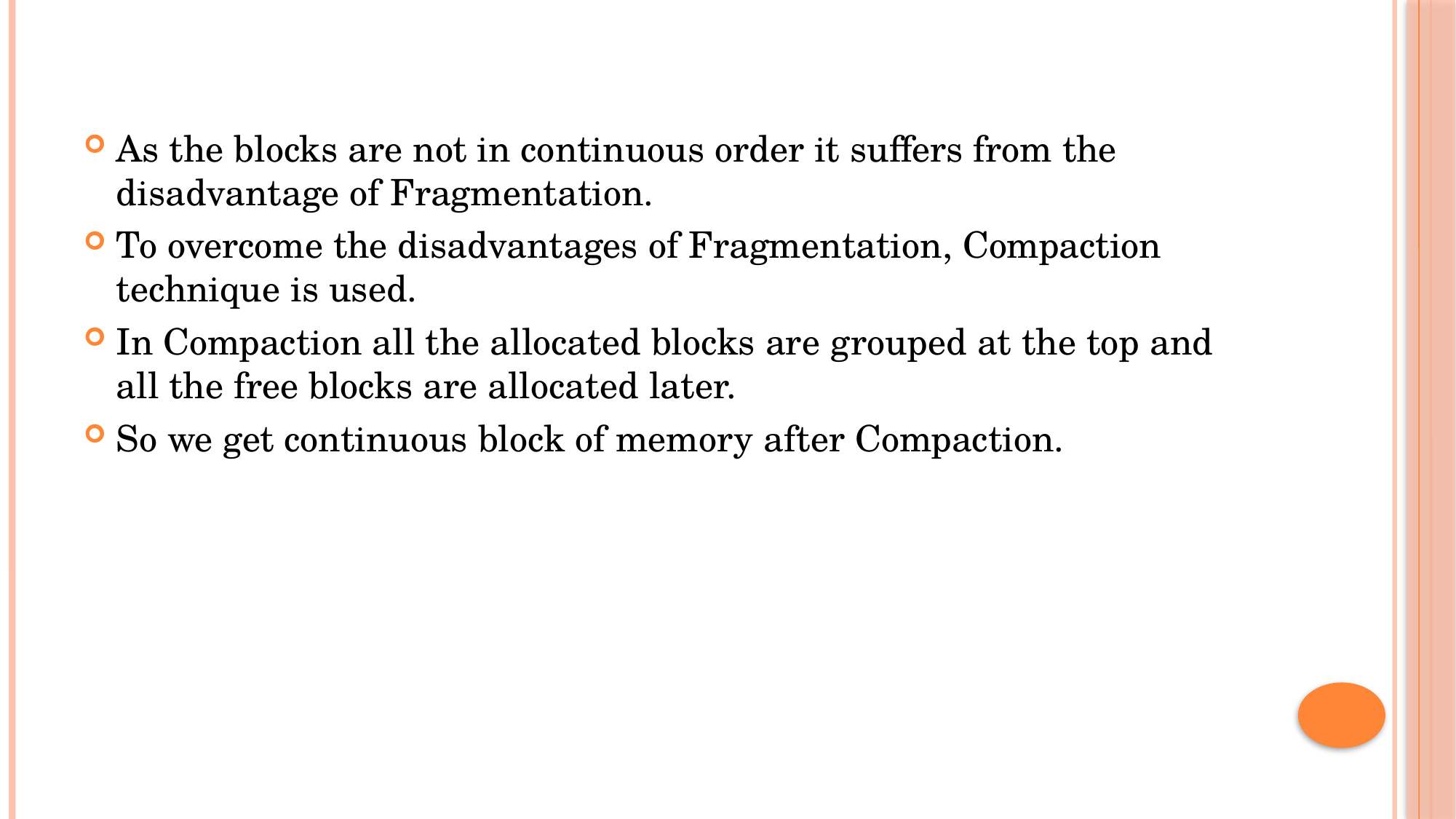

#
As the blocks are not in continuous order it suffers from the disadvantage of Fragmentation.
To overcome the disadvantages of Fragmentation, Compaction technique is used.
In Compaction all the allocated blocks are grouped at the top and all the free blocks are allocated later.
So we get continuous block of memory after Compaction.